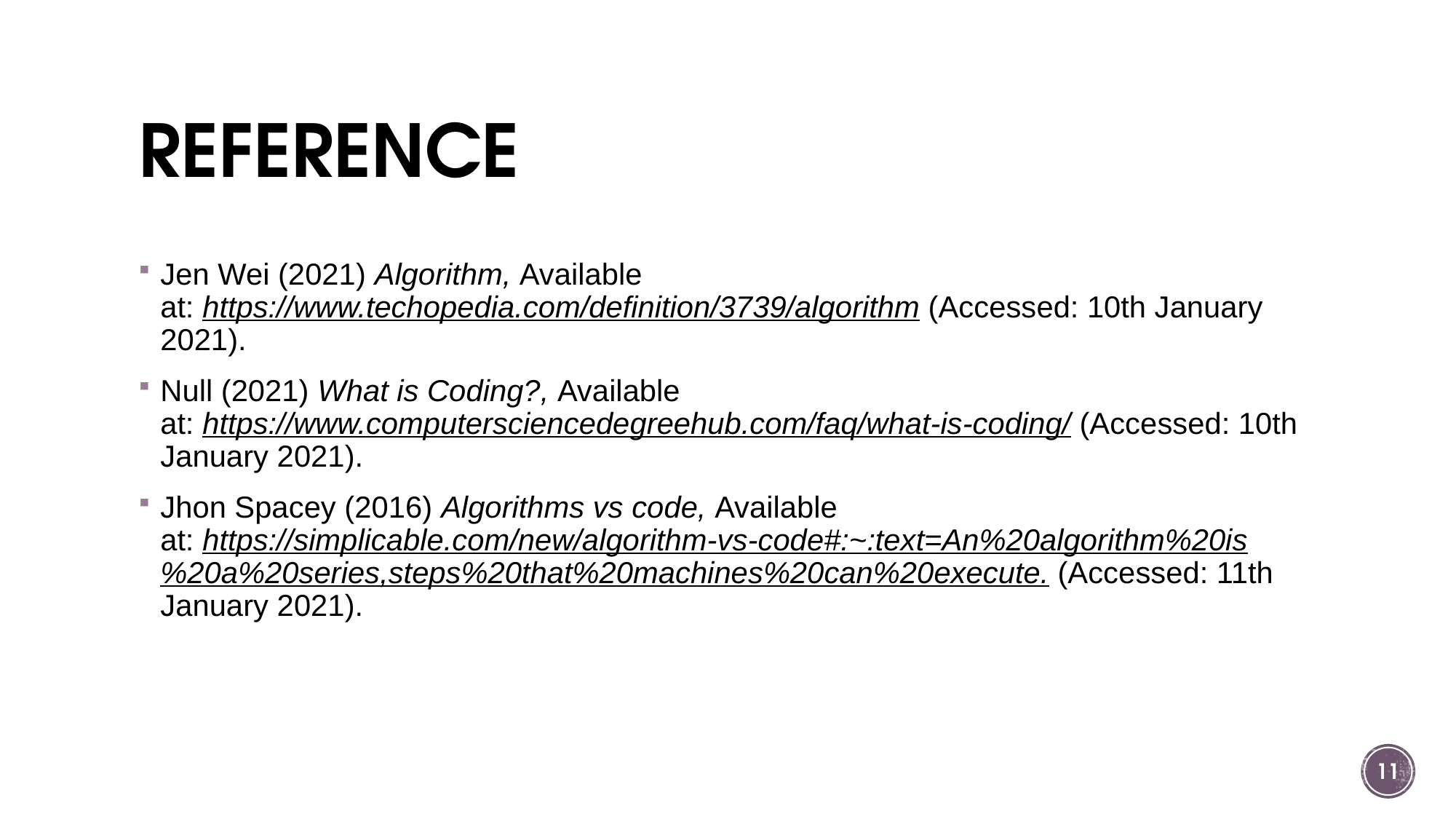

# REFERENCE
Jen Wei (2021) Algorithm, Available at: https://www.techopedia.com/definition/3739/algorithm (Accessed: 10th January 2021).
Null (2021) What is Coding?, Available at: https://www.computersciencedegreehub.com/faq/what-is-coding/ (Accessed: 10th January 2021).
Jhon Spacey (2016) Algorithms vs code, Available at: https://simplicable.com/new/algorithm-vs-code#:~:text=An%20algorithm%20is%20a%20series,steps%20that%20machines%20can%20execute. (Accessed: 11th January 2021).

11